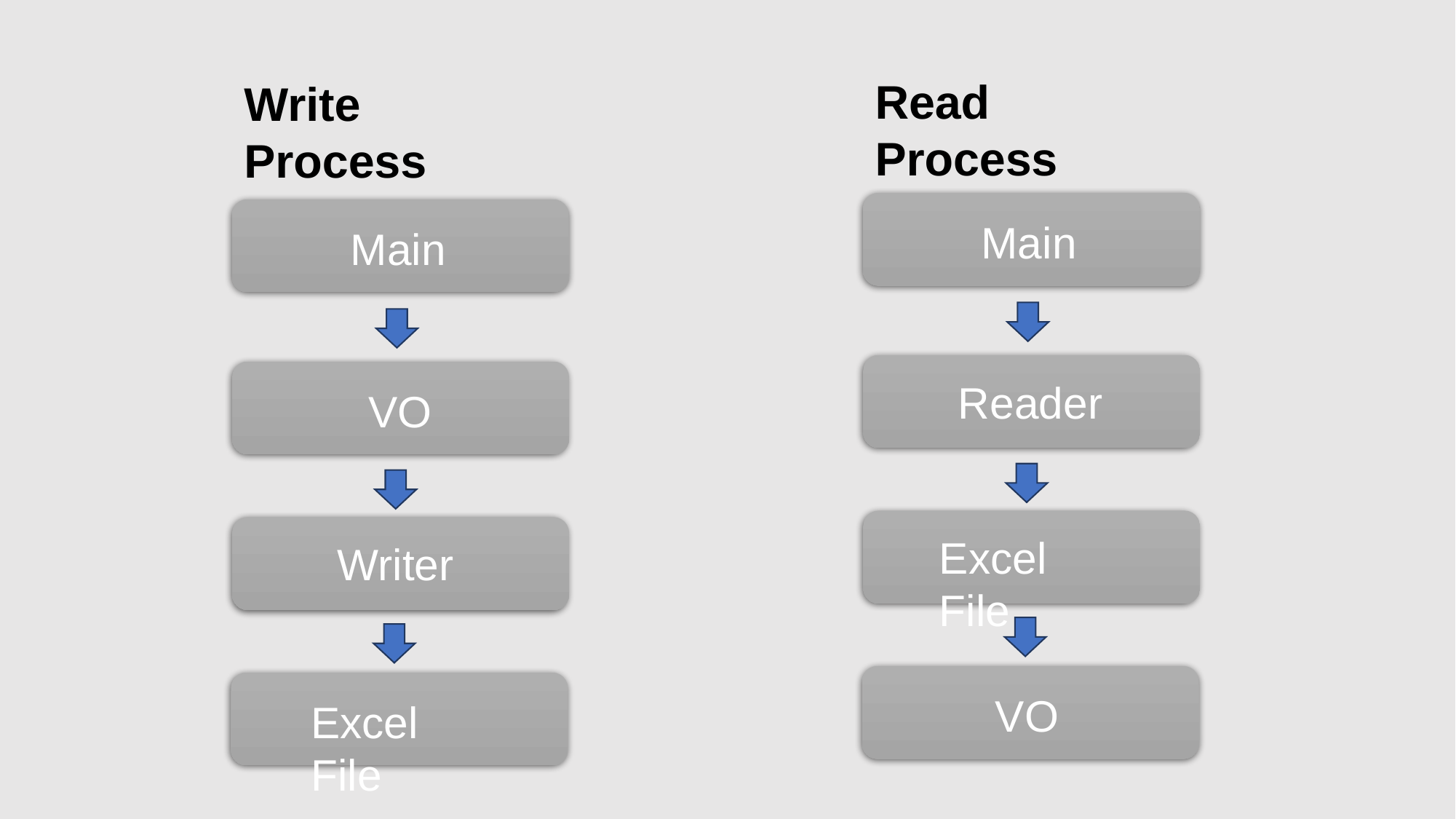

Read Process
Write Process

Main
Main

Reader
VO

Excel File
Writer

VO
Excel File